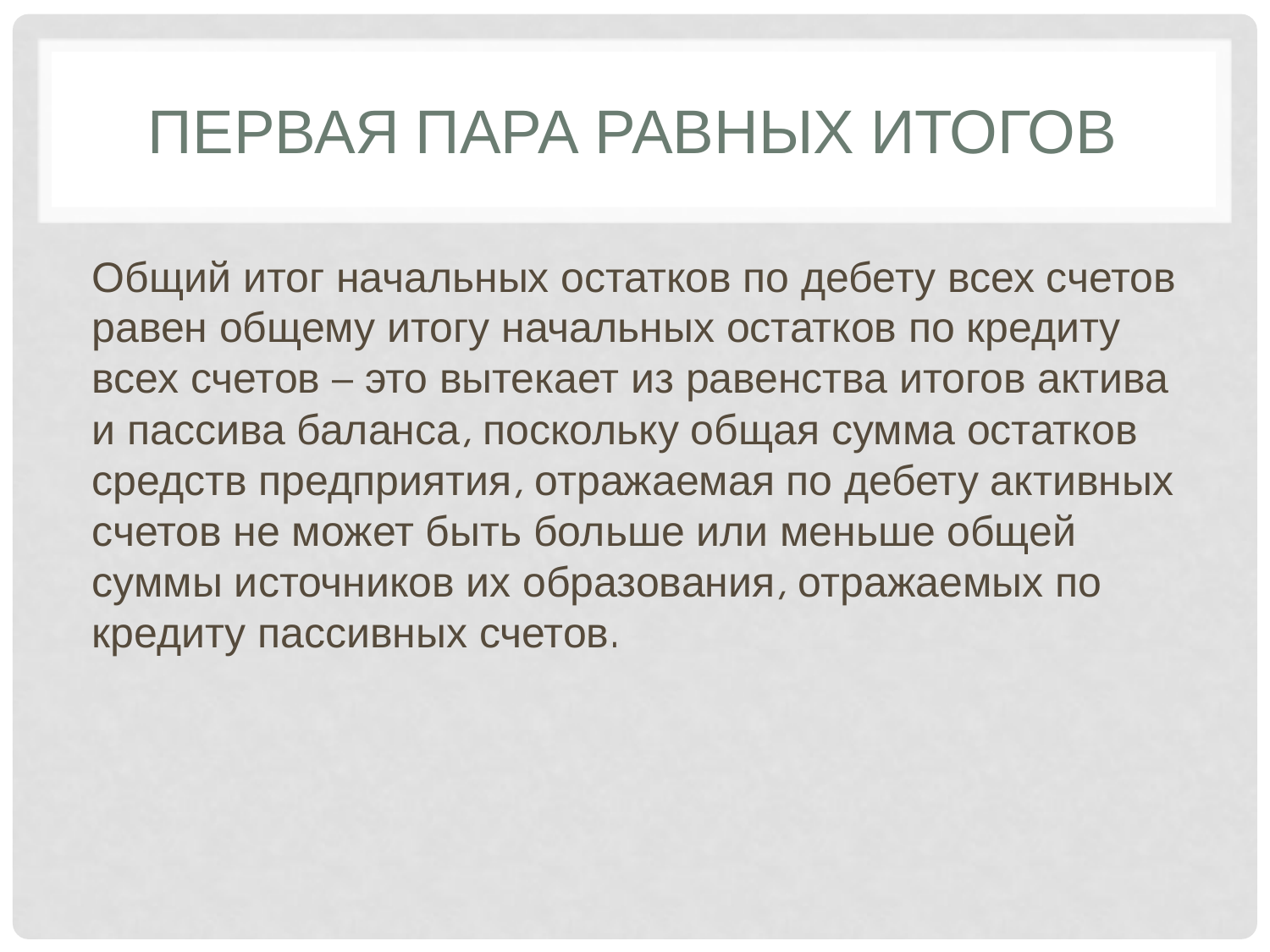

# Первая пара равных итогов
Общий итог начальных остатков по дебету всех счетов равен общему итогу начальных остатков по кредиту всех счетов – это вытекает из равенства итогов актива и пассива баланса, поскольку общая сумма остатков средств предприятия, отражаемая по дебету активных счетов не может быть больше или меньше общей суммы источников их образования, отражаемых по кредиту пассивных счетов.